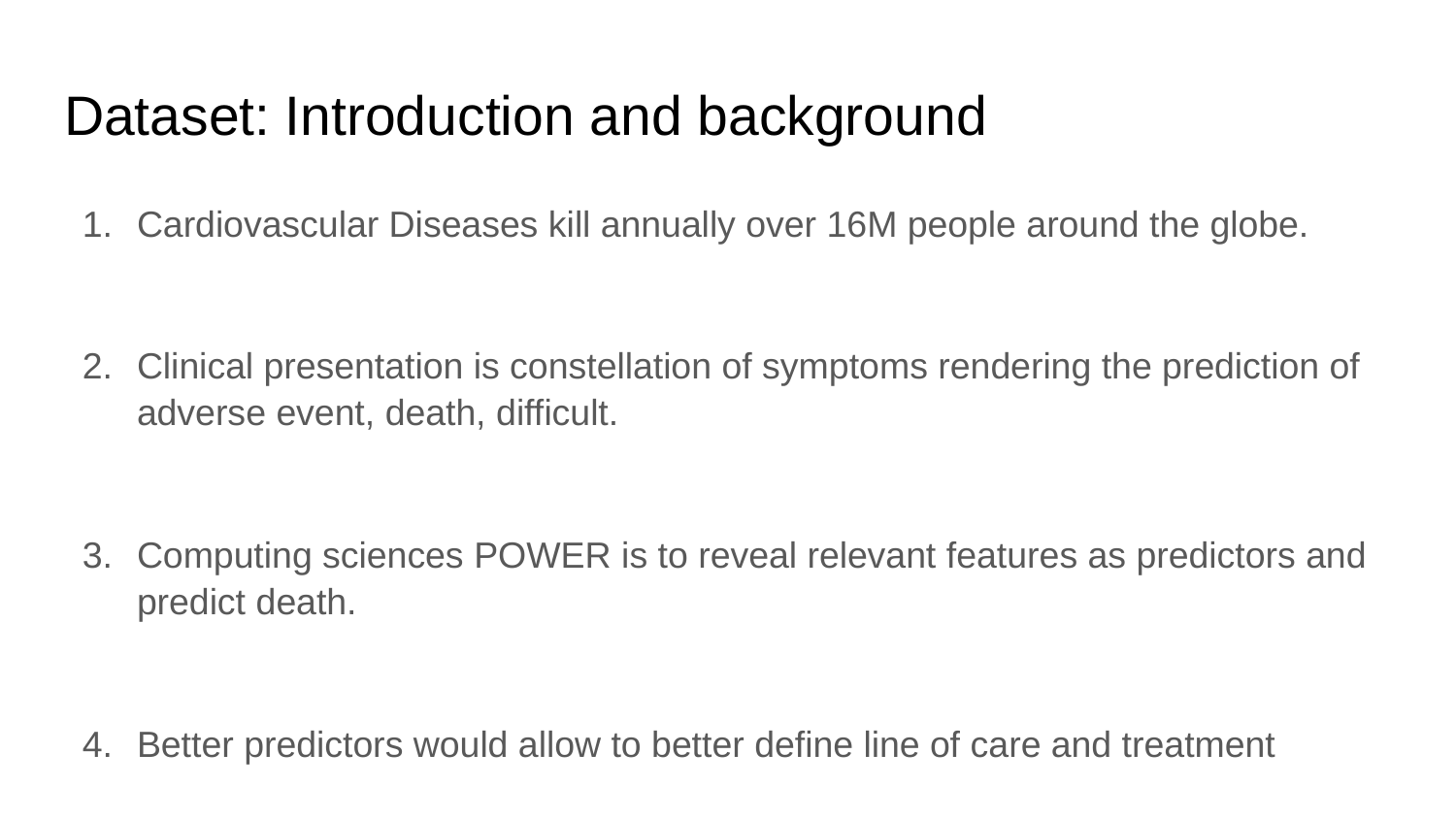

# Dataset: Introduction and background
Cardiovascular Diseases kill annually over 16M people around the globe.

Clinical presentation is constellation of symptoms rendering the prediction of adverse event, death, difficult.

Computing sciences POWER is to reveal relevant features as predictors and predict death.

Better predictors would allow to better define line of care and treatment